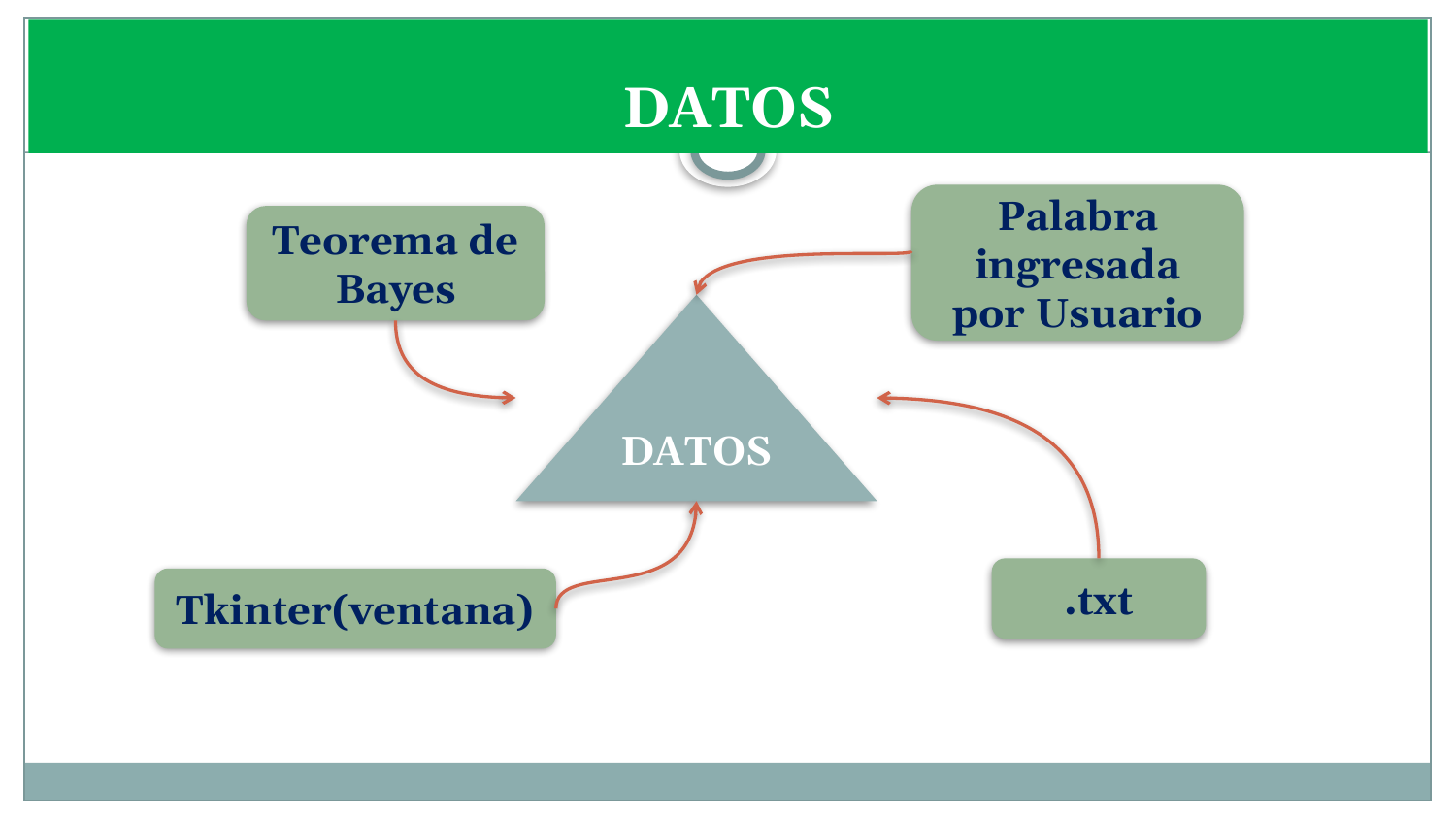

# DATOS
Palabra ingresada por Usuario
Teorema de Bayes
DATOS
.txt
Tkinter(ventana)